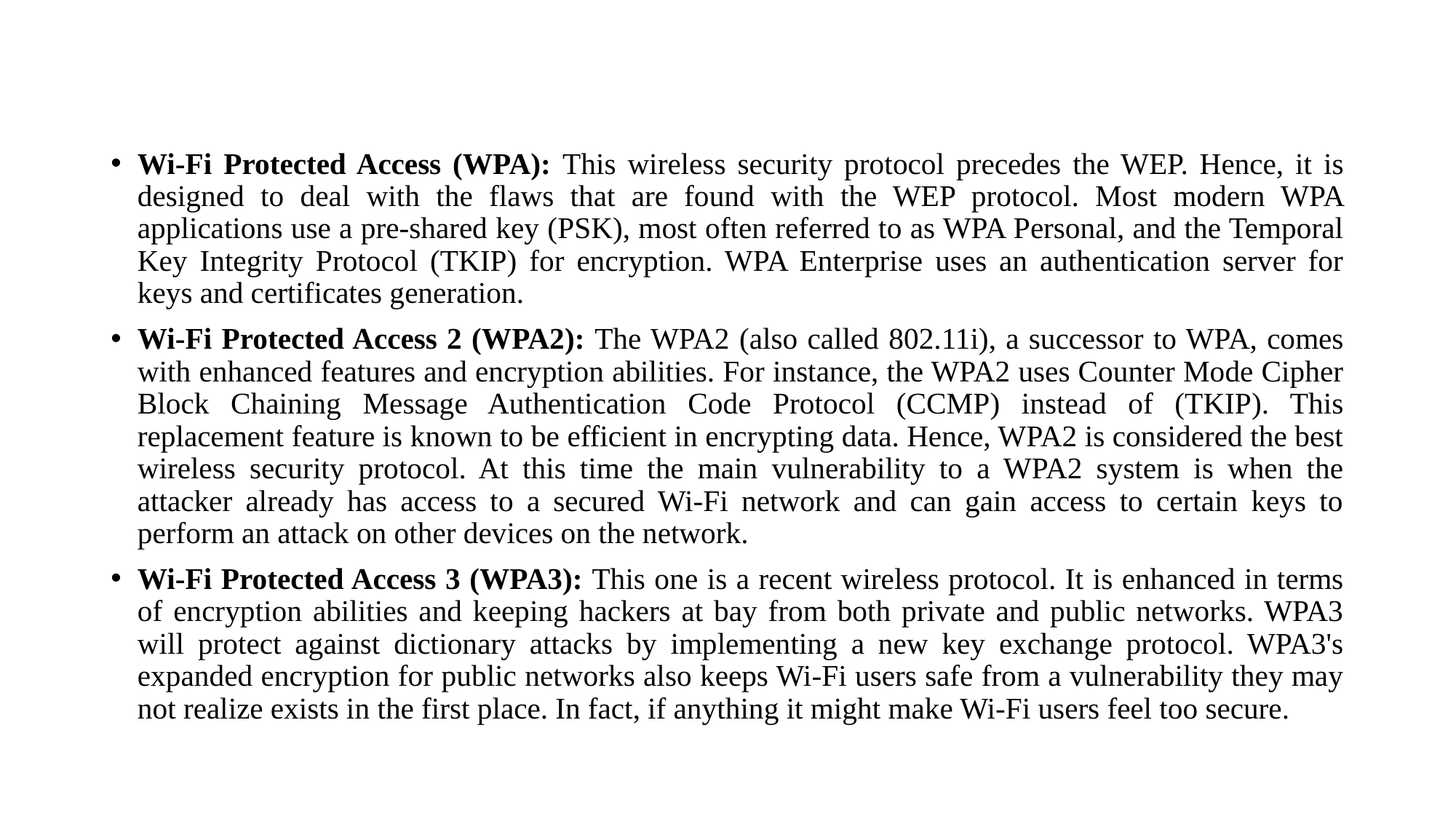

#
Wi-Fi Protected Access (WPA): This wireless security protocol precedes the WEP. Hence, it is designed to deal with the flaws that are found with the WEP protocol. Most modern WPA applications use a pre-shared key (PSK), most often referred to as WPA Personal, and the Temporal Key Integrity Protocol (TKIP) for encryption. WPA Enterprise uses an authentication server for keys and certificates generation.
Wi-Fi Protected Access 2 (WPA2): The WPA2 (also called 802.11i), a successor to WPA, comes with enhanced features and encryption abilities. For instance, the WPA2 uses Counter Mode Cipher Block Chaining Message Authentication Code Protocol (CCMP) instead of (TKIP). This replacement feature is known to be efficient in encrypting data. Hence, WPA2 is considered the best wireless security protocol. At this time the main vulnerability to a WPA2 system is when the attacker already has access to a secured Wi-Fi network and can gain access to certain keys to perform an attack on other devices on the network.
Wi-Fi Protected Access 3 (WPA3): This one is a recent wireless protocol. It is enhanced in terms of encryption abilities and keeping hackers at bay from both private and public networks. WPA3 will protect against dictionary attacks by implementing a new key exchange protocol. WPA3's expanded encryption for public networks also keeps Wi-Fi users safe from a vulnerability they may not realize exists in the first place. In fact, if anything it might make Wi-Fi users feel too secure.